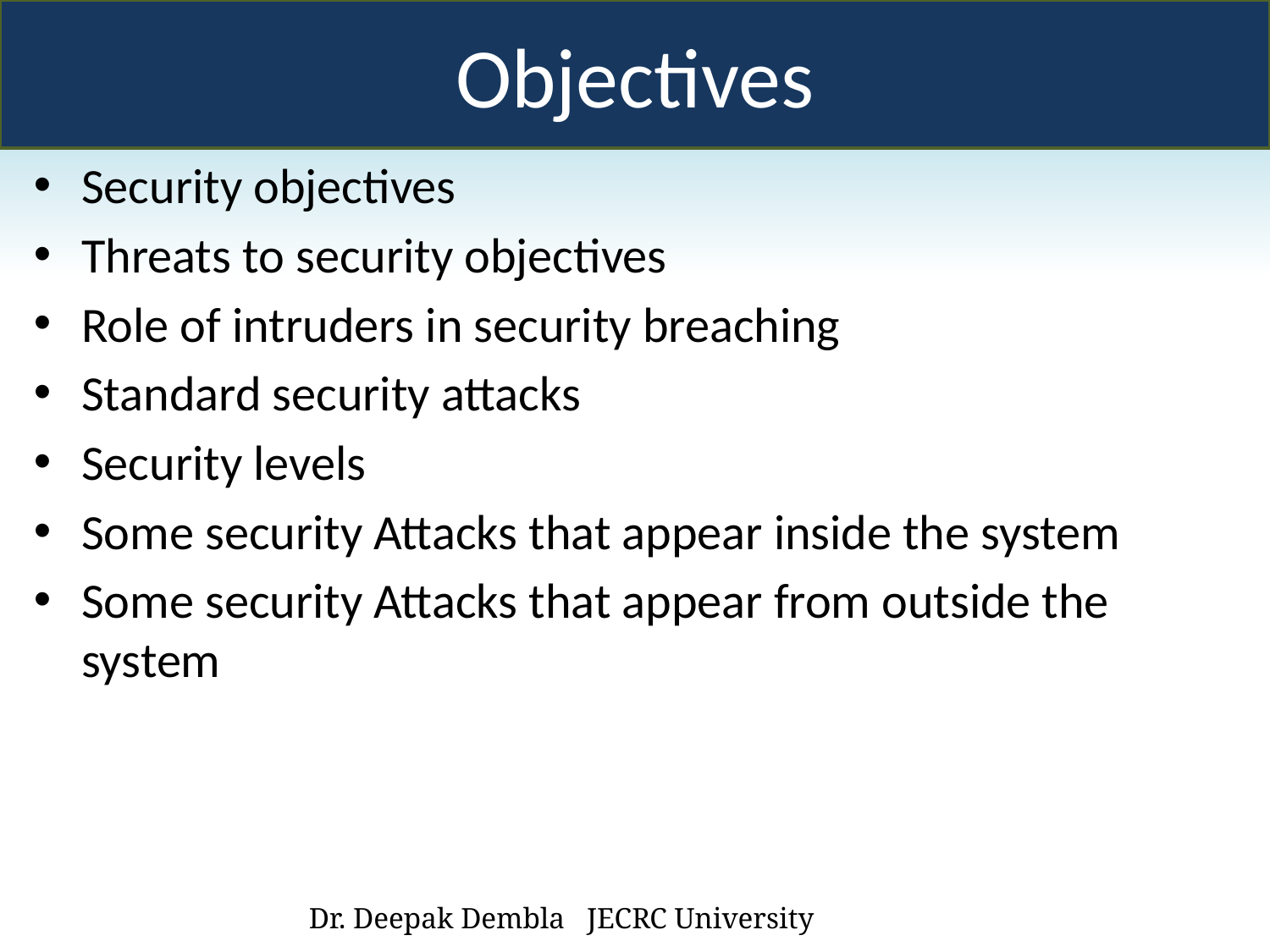

Objectives
Security objectives
Threats to security objectives
Role of intruders in security breaching
Standard security attacks
Security levels
Some security Attacks that appear inside the system
Some security Attacks that appear from outside the system